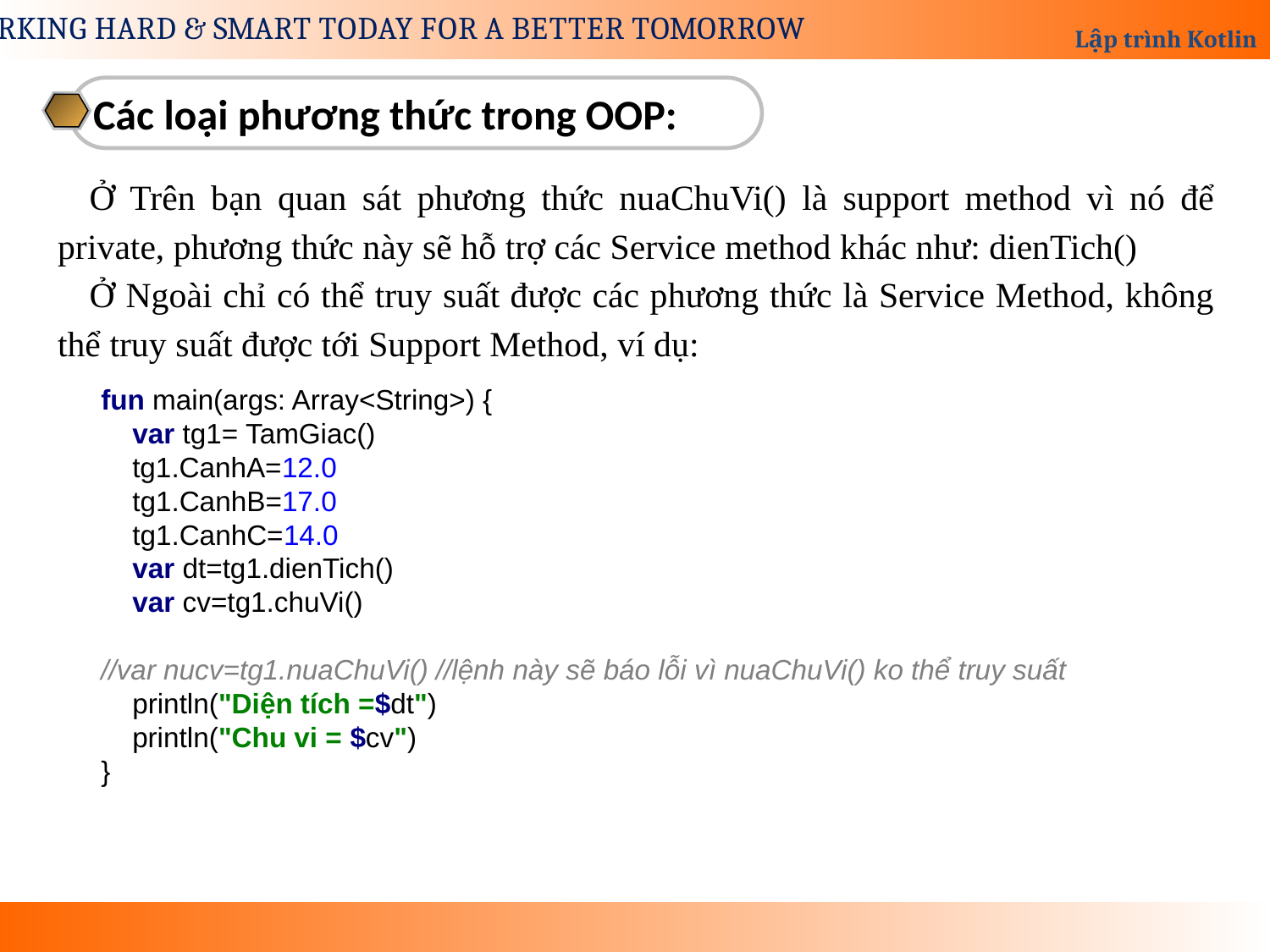

Các loại phương thức trong OOP:

Ở Trên bạn quan sát phương thức nuaChuVi() là support method vì nó để private, phương thức này sẽ hỗ trợ các Service method khác như: dienTich()
Ở Ngoài chỉ có thể truy suất được các phương thức là Service Method, không thể truy suất được tới Support Method, ví dụ:
fun main(args: Array<String>) {
    var tg1= TamGiac()
    tg1.CanhA=12.0
    tg1.CanhB=17.0
    tg1.CanhC=14.0
    var dt=tg1.dienTich()
    var cv=tg1.chuVi()
//var nucv=tg1.nuaChuVi() //lệnh này sẽ báo lỗi vì nuaChuVi() ko thể truy suất
    println("Diện tích =$dt")
    println("Chu vi = $cv")
}